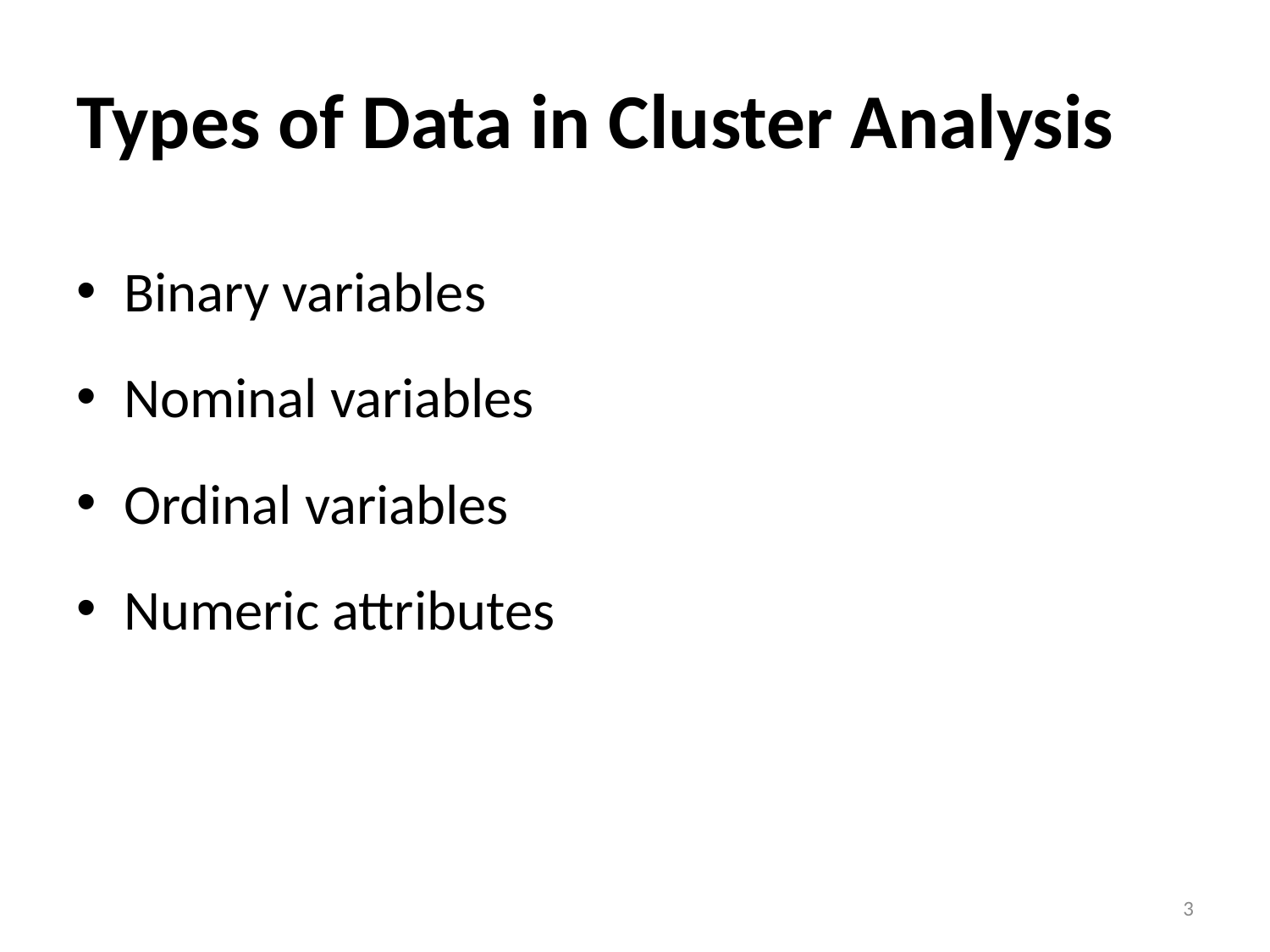

# Types of Data in Cluster Analysis
Binary variables
Nominal variables
Ordinal variables
Numeric attributes
3